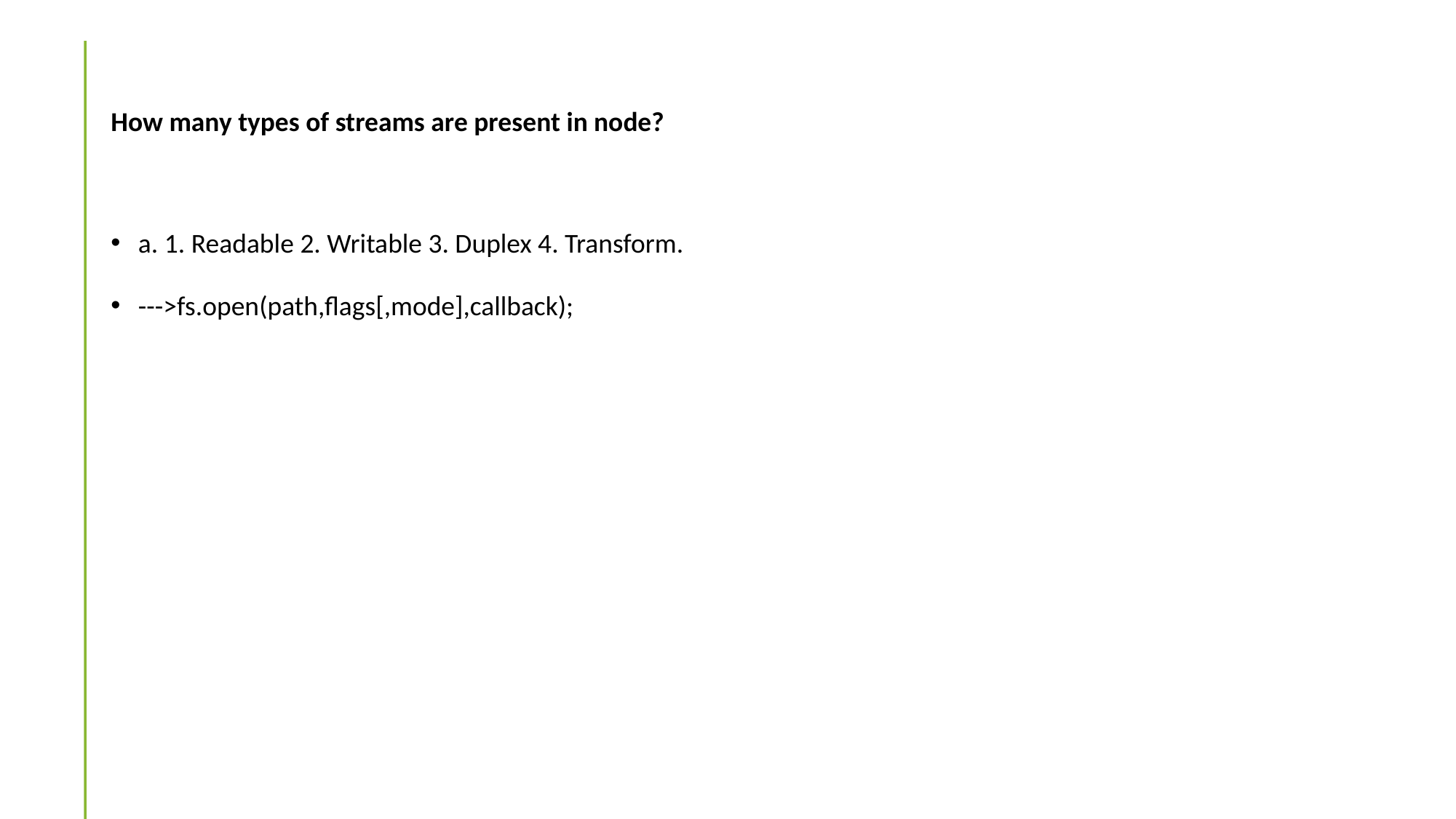

# How many types of streams are present in node?
a. 1. Readable 2. Writable 3. Duplex 4. Transform.
--->fs.open(path,flags[,mode],callback);